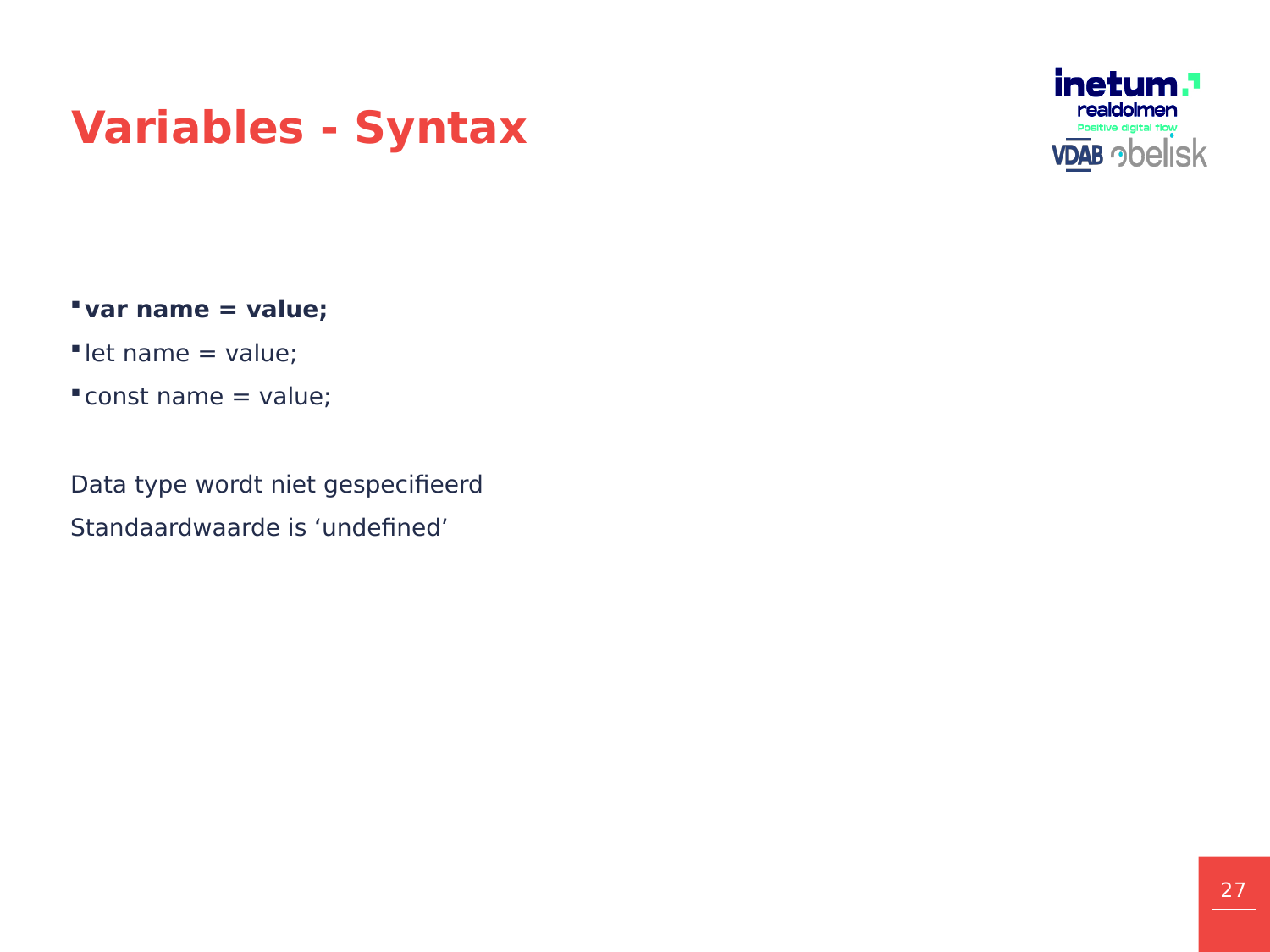

# Variables - Syntax
var name = value;
let name = value;
const name = value;

Data type wordt niet gespecifieerd
Standaardwaarde is ‘undefined’